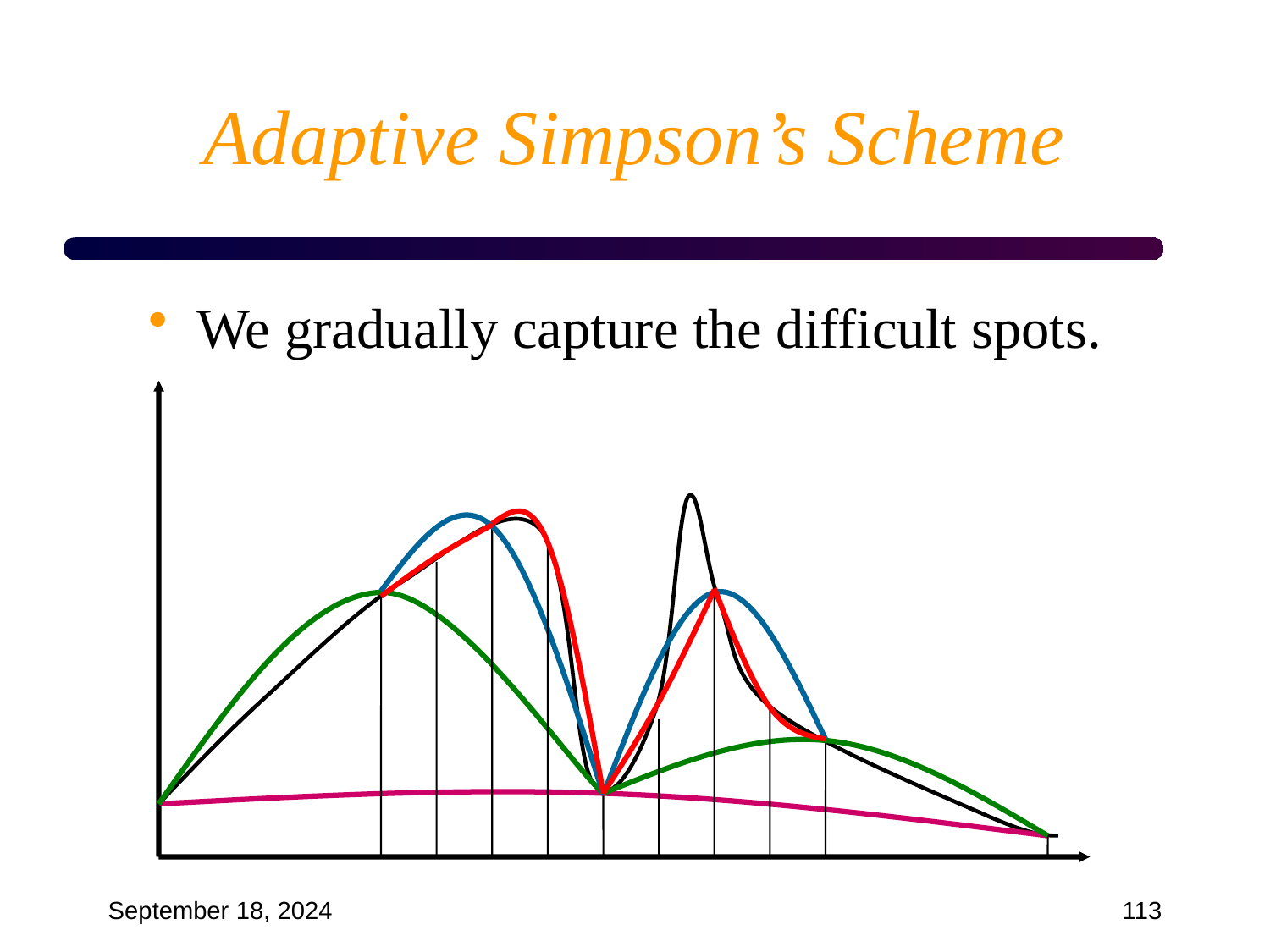

# Adaptive Simpson’s Scheme
We gradually capture the difficult spots.

September 18, 2024
113